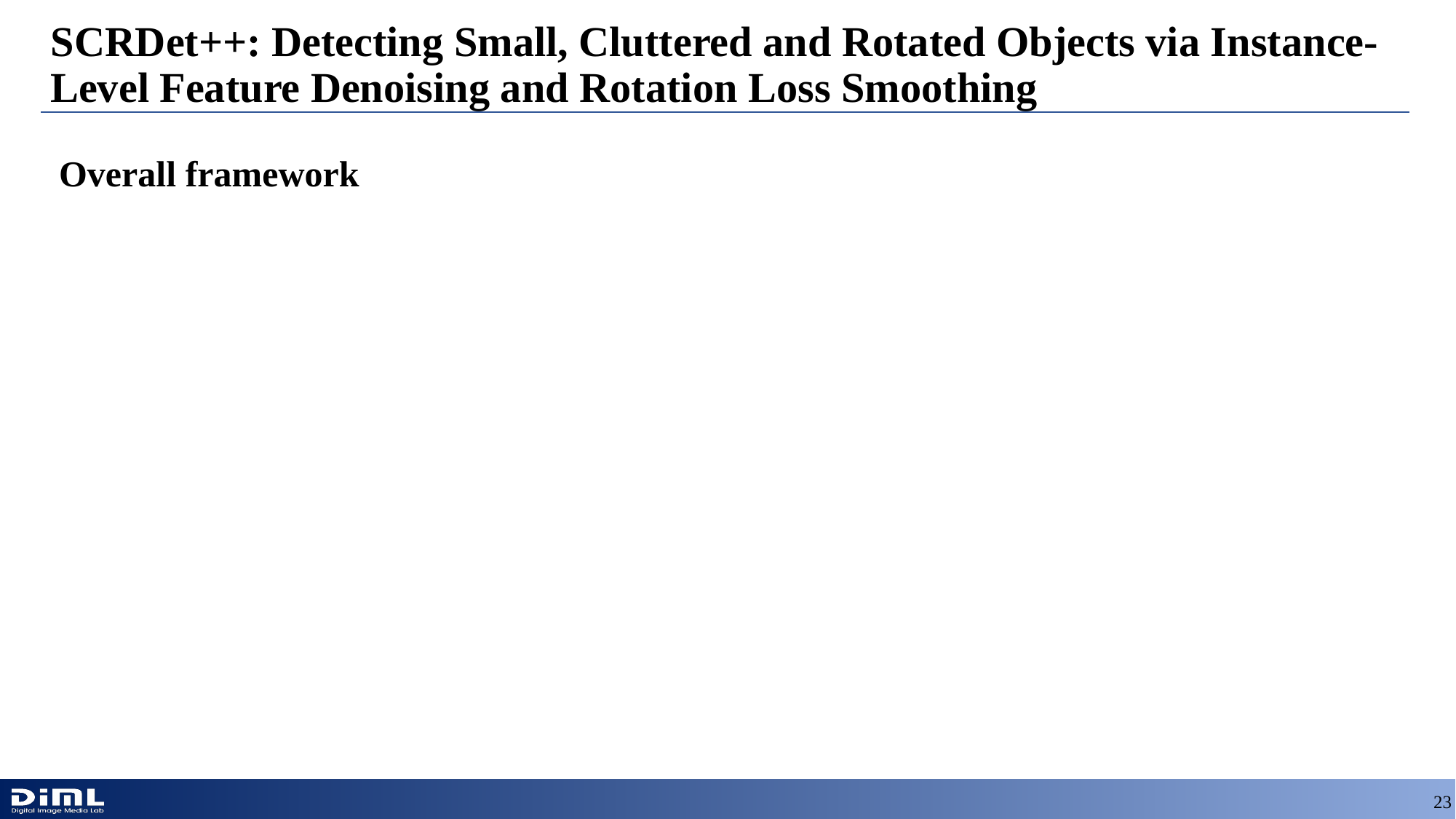

# SCRDet++: Detecting Small, Cluttered and Rotated Objects via Instance-Level Feature Denoising and Rotation Loss Smoothing
Overall framework
23